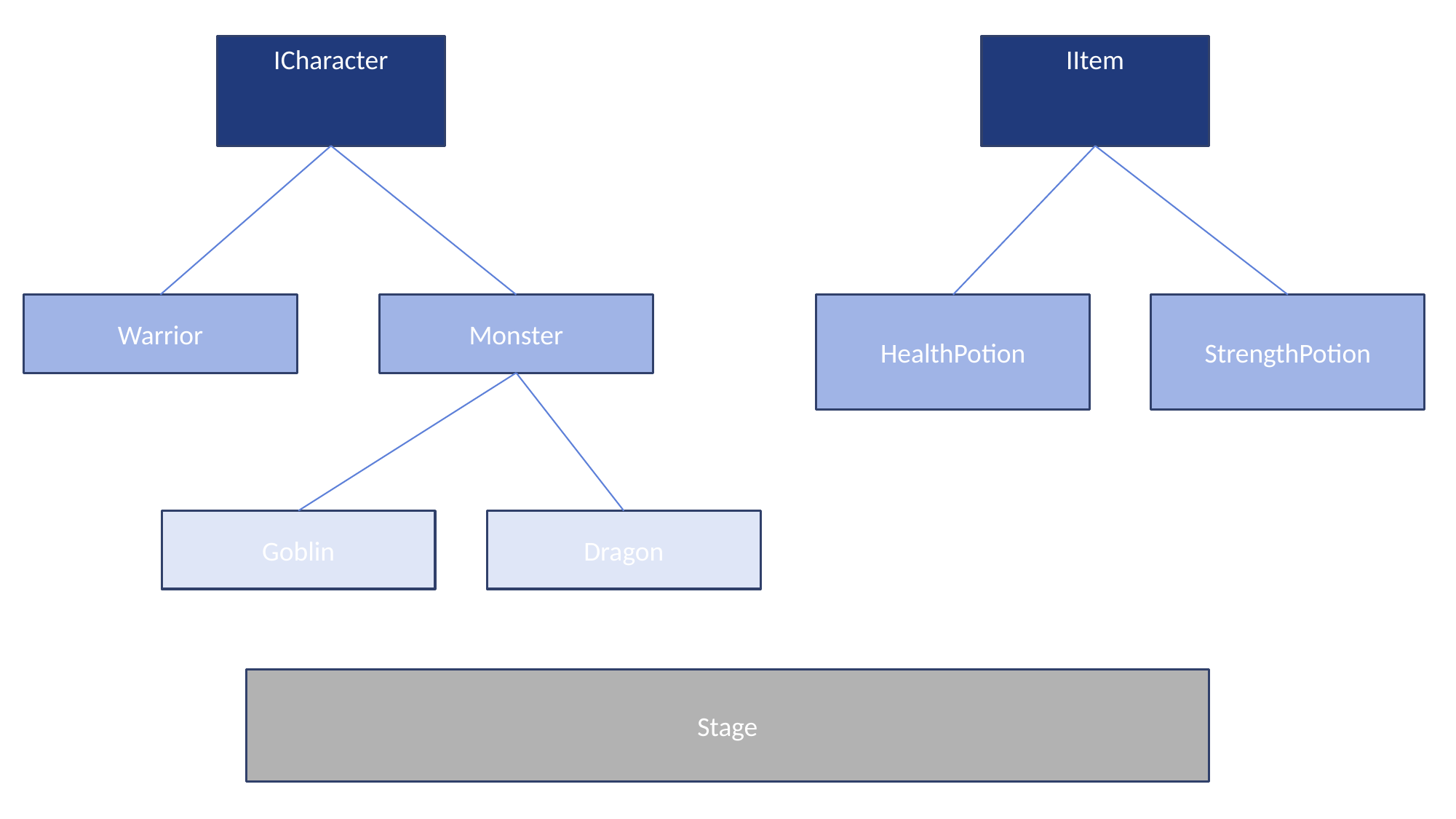

ICharacter

IItem

Warrior
Monster
HealthPotion
StrengthPotion
Goblin
Dragon
Stage